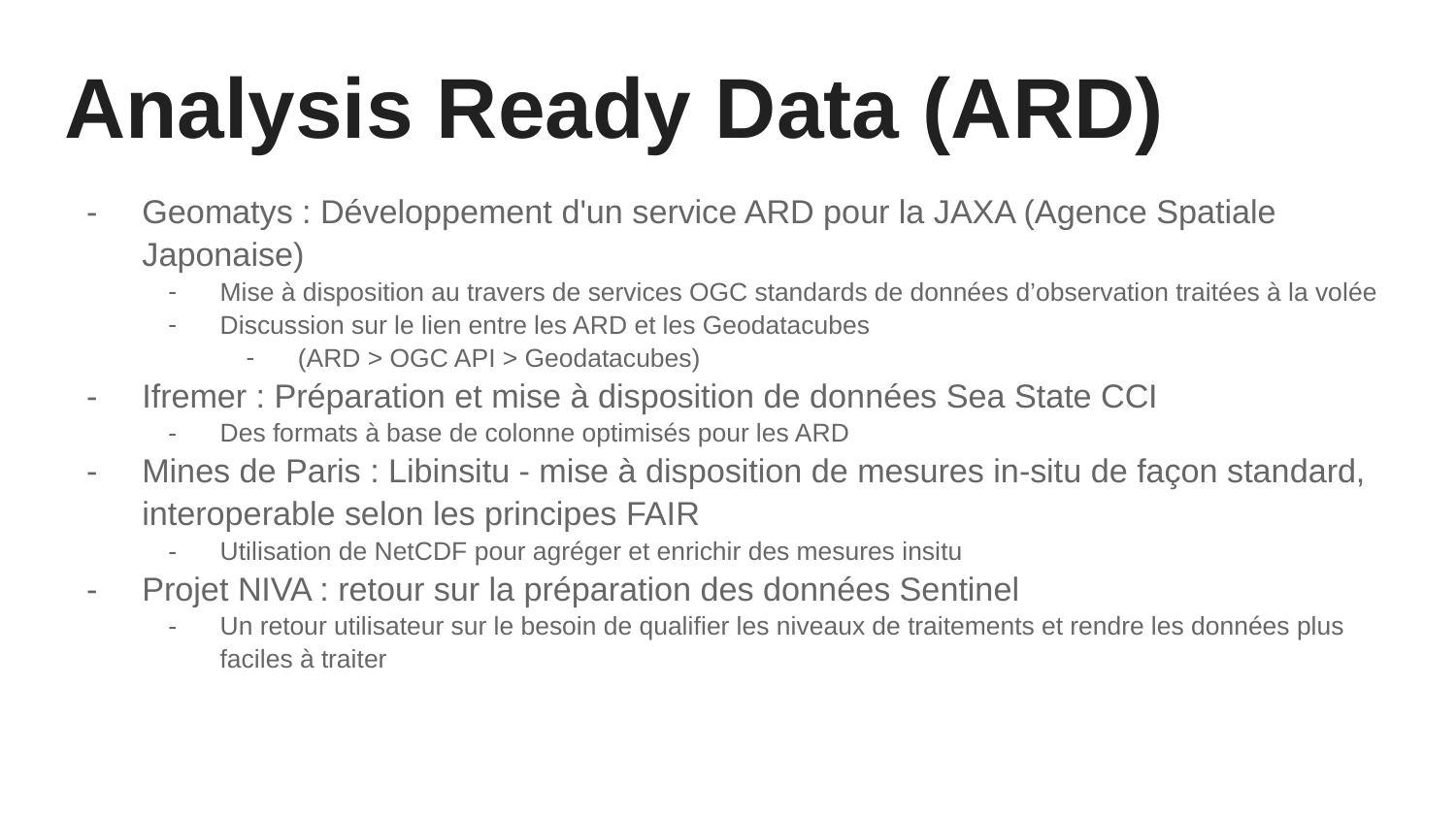

# Analysis Ready Data (ARD)
Geomatys : Développement d'un service ARD pour la JAXA (Agence Spatiale Japonaise)
Mise à disposition au travers de services OGC standards de données d’observation traitées à la volée
Discussion sur le lien entre les ARD et les Geodatacubes
(ARD > OGC API > Geodatacubes)
Ifremer : Préparation et mise à disposition de données Sea State CCI
Des formats à base de colonne optimisés pour les ARD
Mines de Paris : Libinsitu - mise à disposition de mesures in-situ de façon standard, interoperable selon les principes FAIR
Utilisation de NetCDF pour agréger et enrichir des mesures insitu
Projet NIVA : retour sur la préparation des données Sentinel
Un retour utilisateur sur le besoin de qualifier les niveaux de traitements et rendre les données plus faciles à traiter